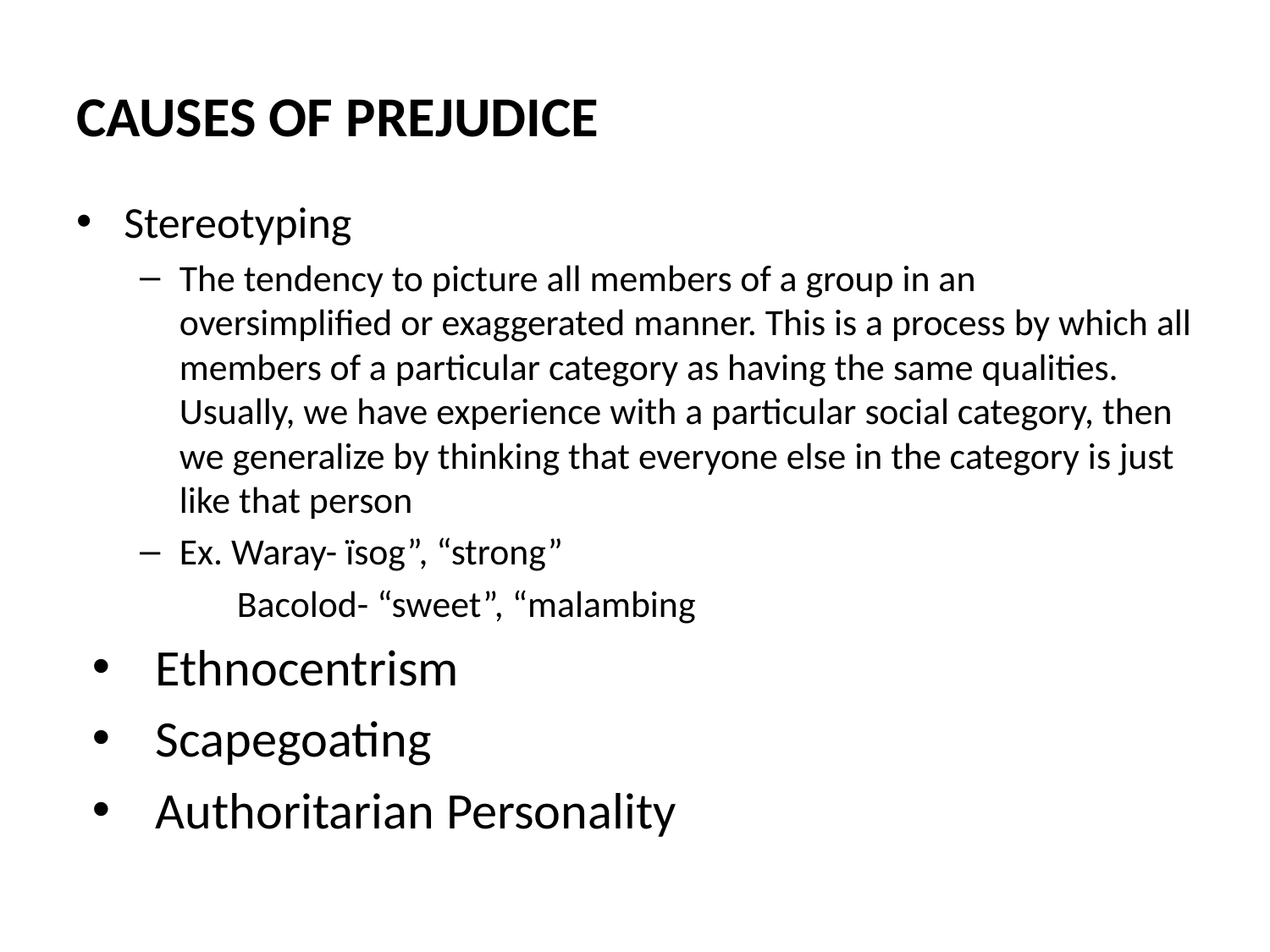

CAUSES OF PREJUDICE

Stereotyping
The tendency to picture all members of a group in an oversimplified or exaggerated manner. This is a process by which all members of a particular category as having the same qualities. Usually, we have experience with a particular social category, then we generalize by thinking that everyone else in the category is just like that person
Ex. Waray- ïsog”, “strong”
    Bacolod- “sweet”, “malambing
Ethnocentrism
Scapegoating
Authoritarian Personality